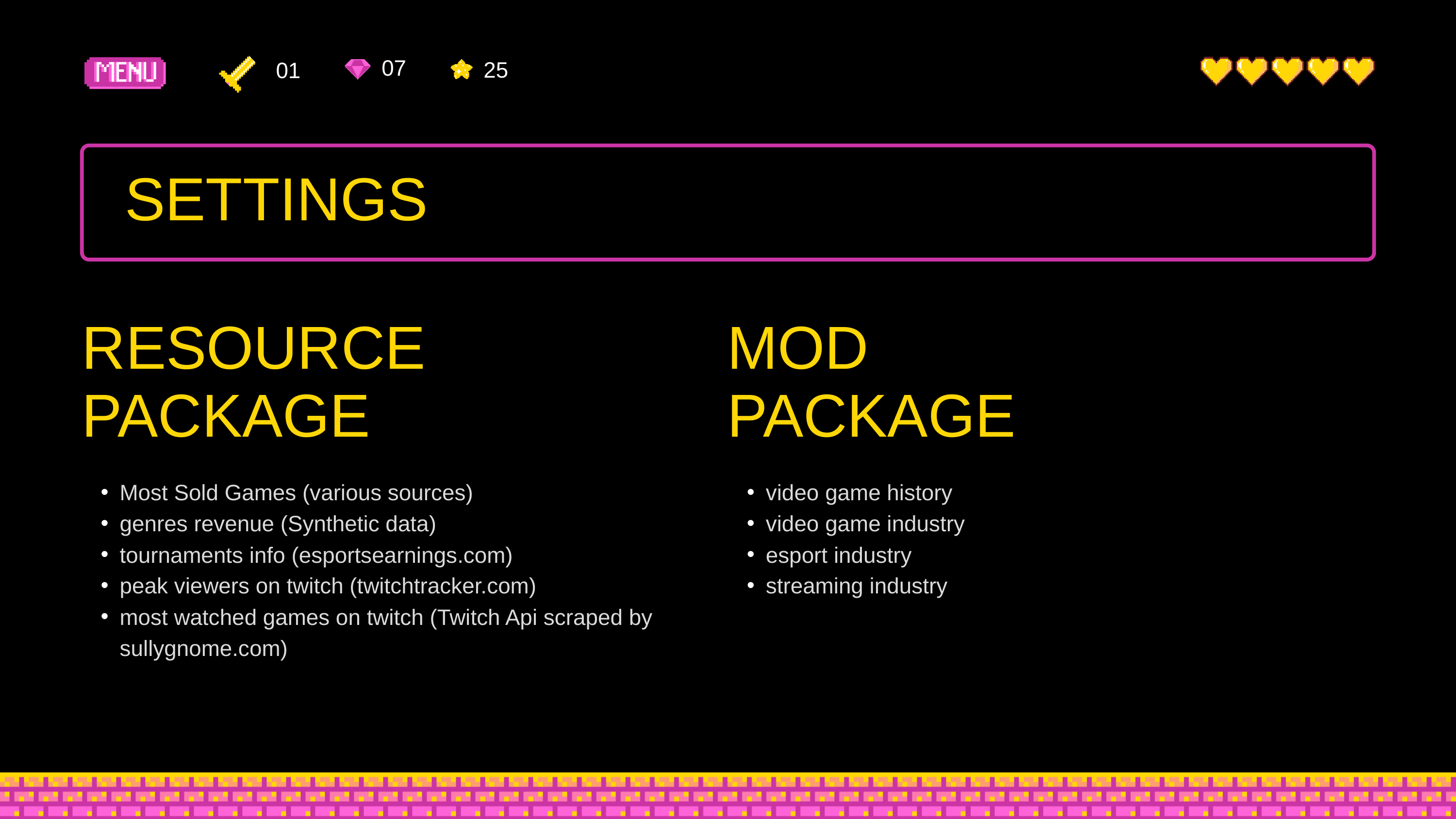

01

07

25

SETTINGS
RESOURCE PACKAGE
MOD
PACKAGE
Most Sold Games (various sources)
genres revenue (Synthetic data)
tournaments info (esportsearnings.com)
peak viewers on twitch (twitchtracker.com)
most watched games on twitch (Twitch Api scraped by sullygnome.com)
video game history
video game industry
esport industry
streaming industry